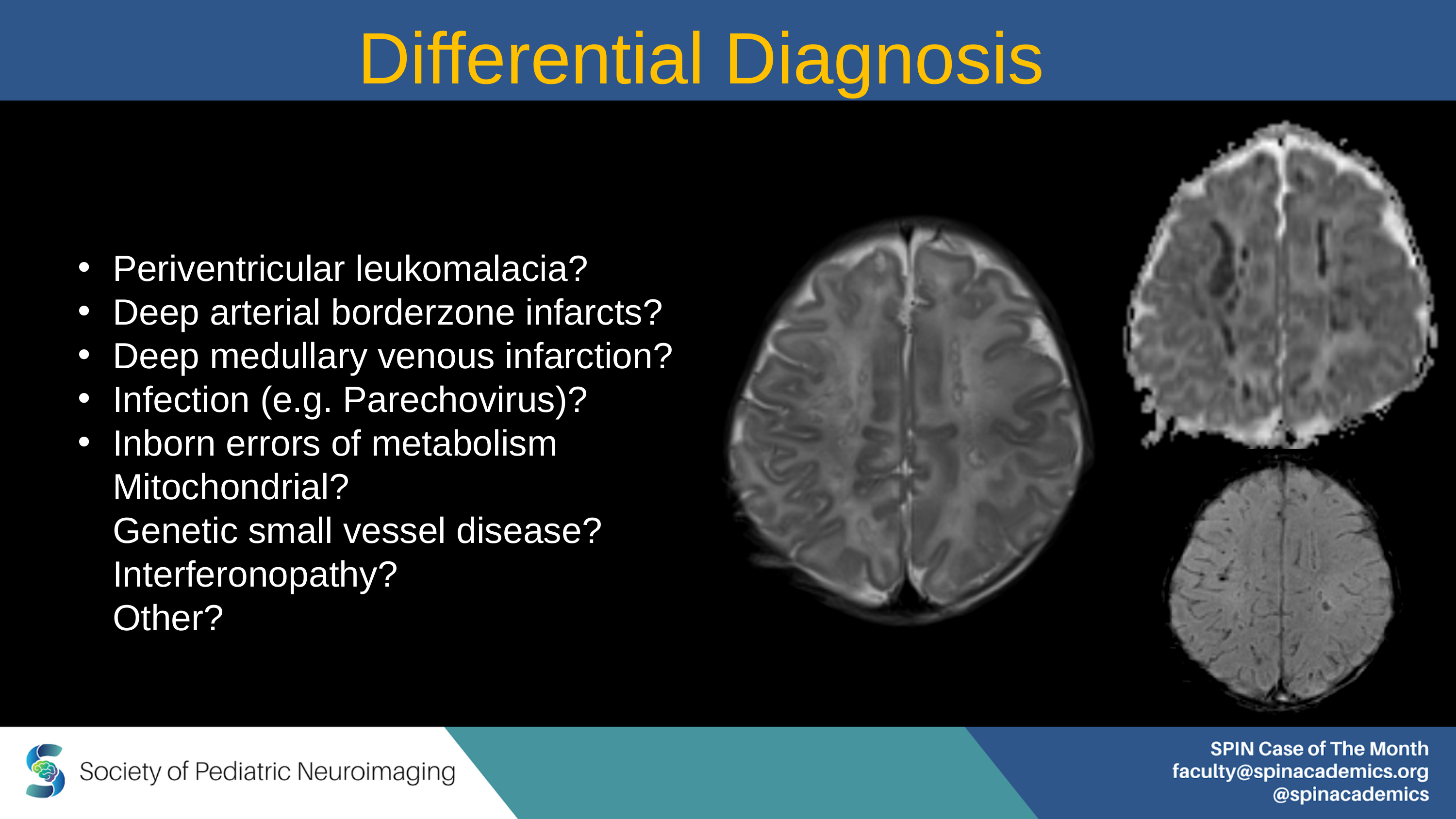

Differential Diagnosis

Periventricular leukomalacia?
Deep arterial borderzone infarcts?
Deep medullary venous infarction?
Infection (e.g. Parechovirus)?
Inborn errors of metabolism
	Mitochondrial?
	Genetic small vessel disease?
	Interferonopathy?
	Other?